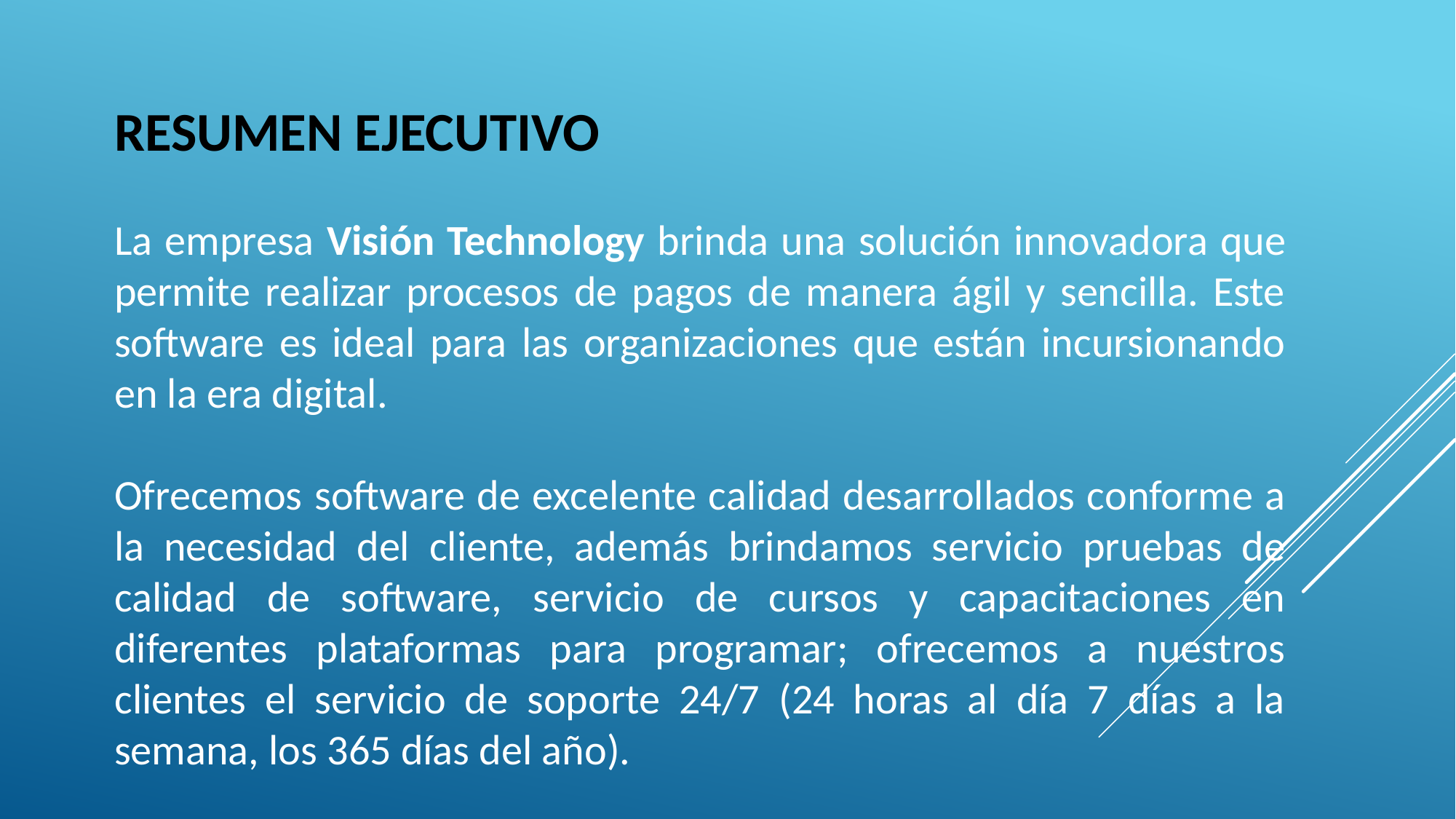

RESUMEN EJECUTIVO

La empresa Visión Technology brinda una solución innovadora que permite realizar procesos de pagos de manera ágil y sencilla. Este software es ideal para las organizaciones que están incursionando en la era digital.

Ofrecemos software de excelente calidad desarrollados conforme a la necesidad del cliente, además brindamos servicio pruebas de calidad de software, servicio de cursos y capacitaciones en diferentes plataformas para programar; ofrecemos a nuestros clientes el servicio de soporte 24/7 (24 horas al día 7 días a la semana, los 365 días del año).